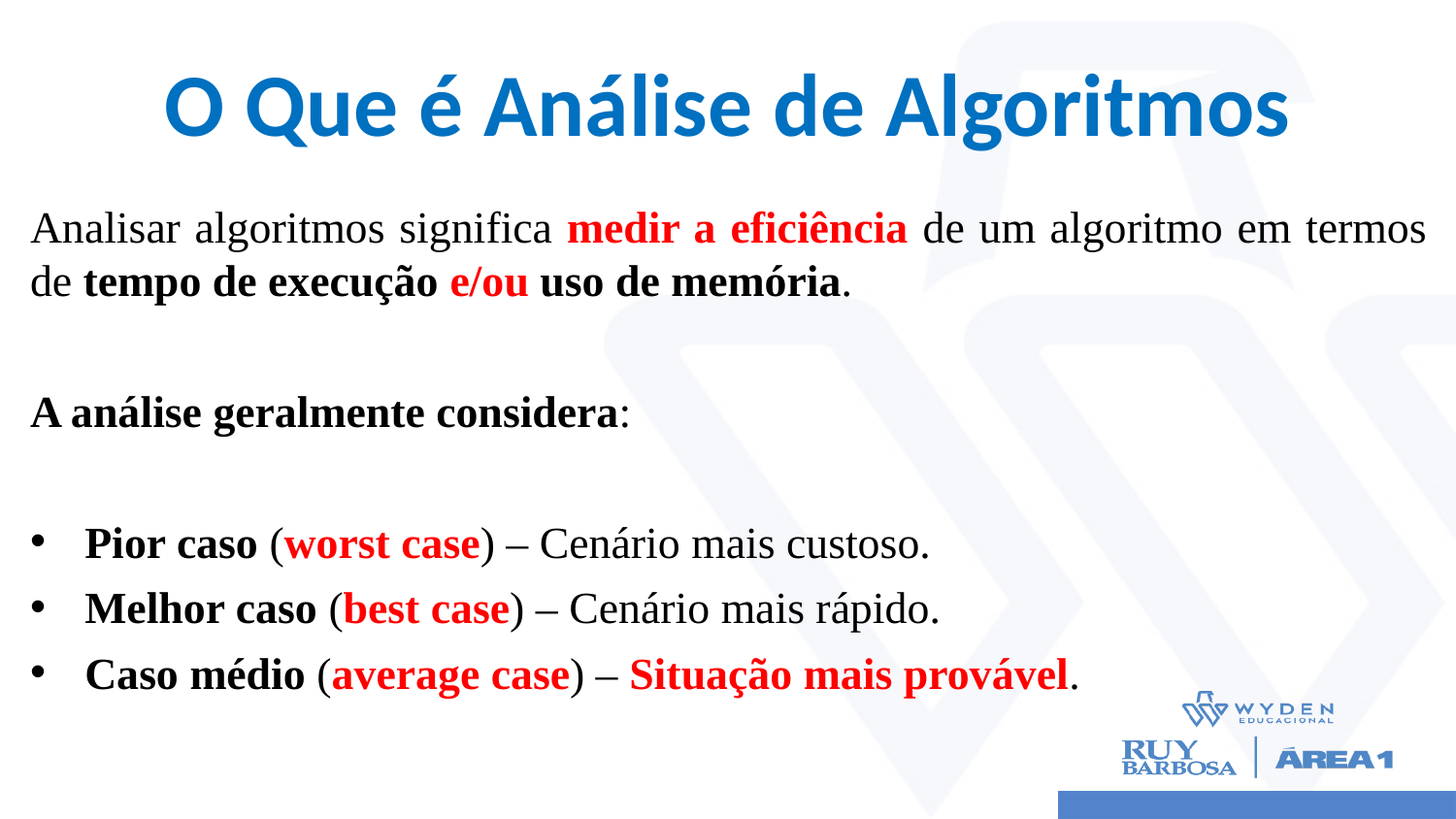

# O Que é Análise de Algoritmos
Analisar algoritmos significa medir a eficiência de um algoritmo em termos de tempo de execução e/ou uso de memória.

A análise geralmente considera:

Pior caso (worst case) – Cenário mais custoso.
Melhor caso (best case) – Cenário mais rápido.
Caso médio (average case) – Situação mais provável.